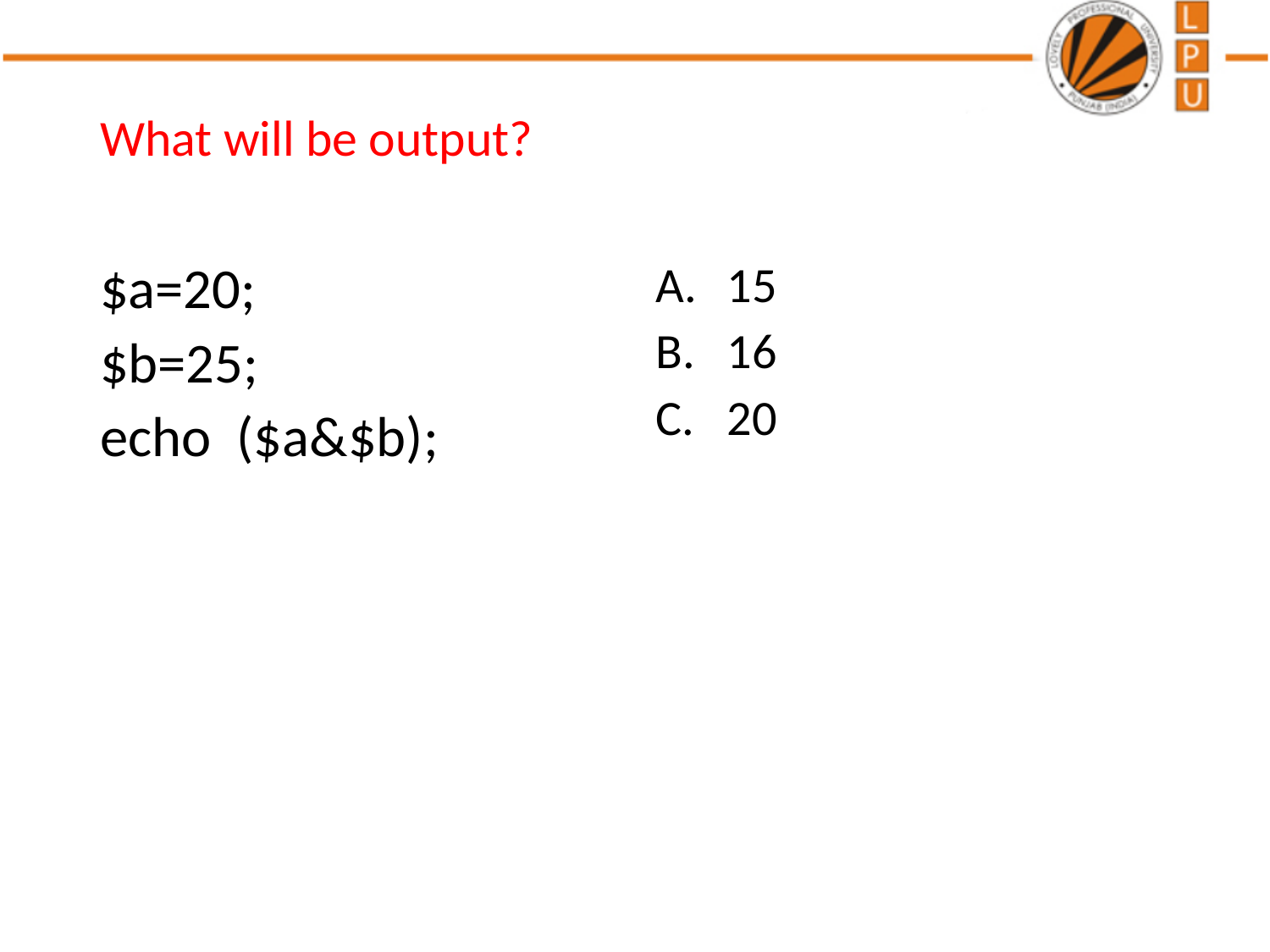

# What will be output?
$a=20;
$b=25;
echo  ($a&$b);

15
16
20